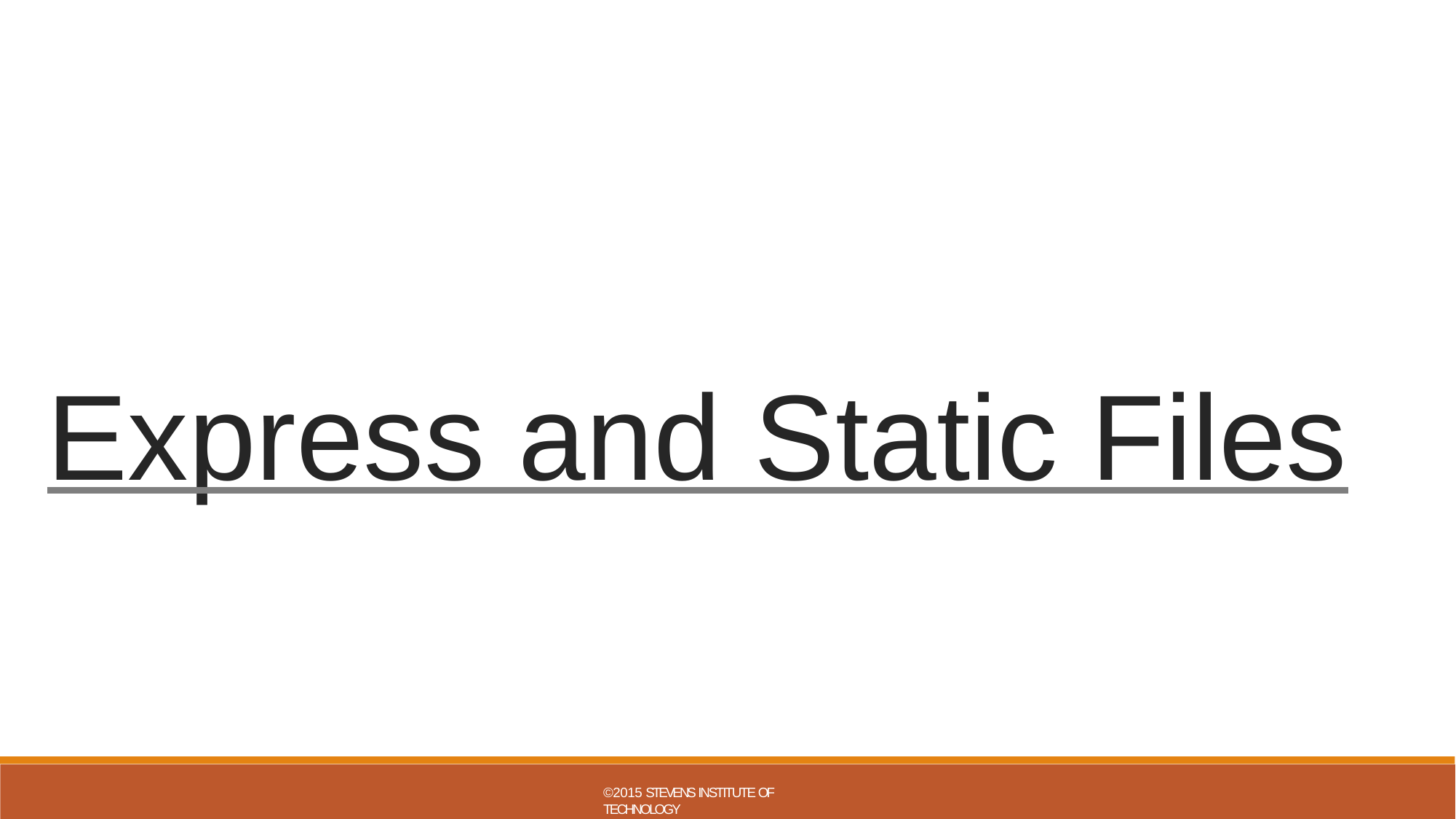

Express and Static Files
©2015 STEVENS INSTITUTE OF TECHNOLOGY